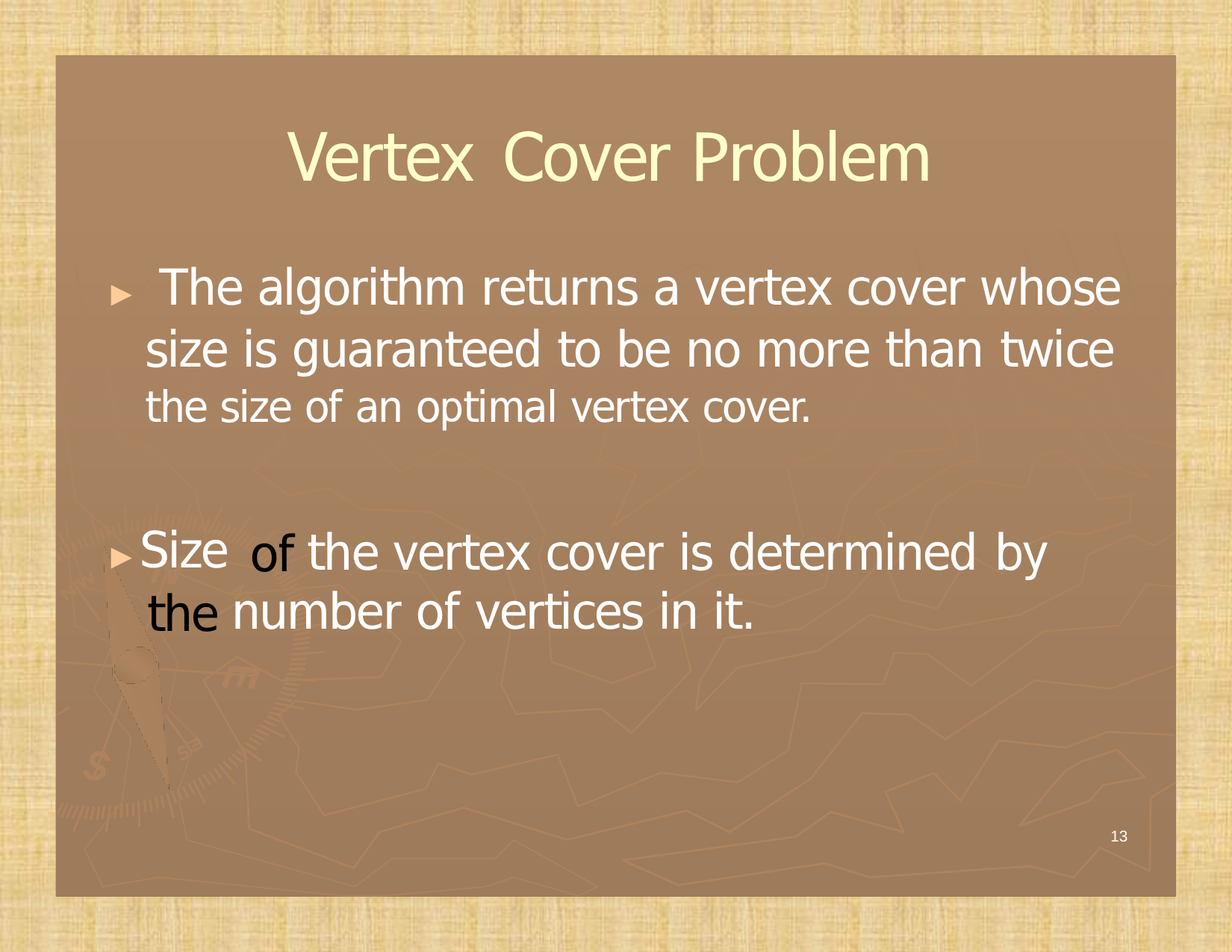

Vertex
Cover Problem

► The algorithm returns a vertex cover whose

size is guaranteed to be no more than
the size of an optimal vertex cover.
twice

the vertex cover is determined
►Size
by

of

number of vertices in it.

the

13